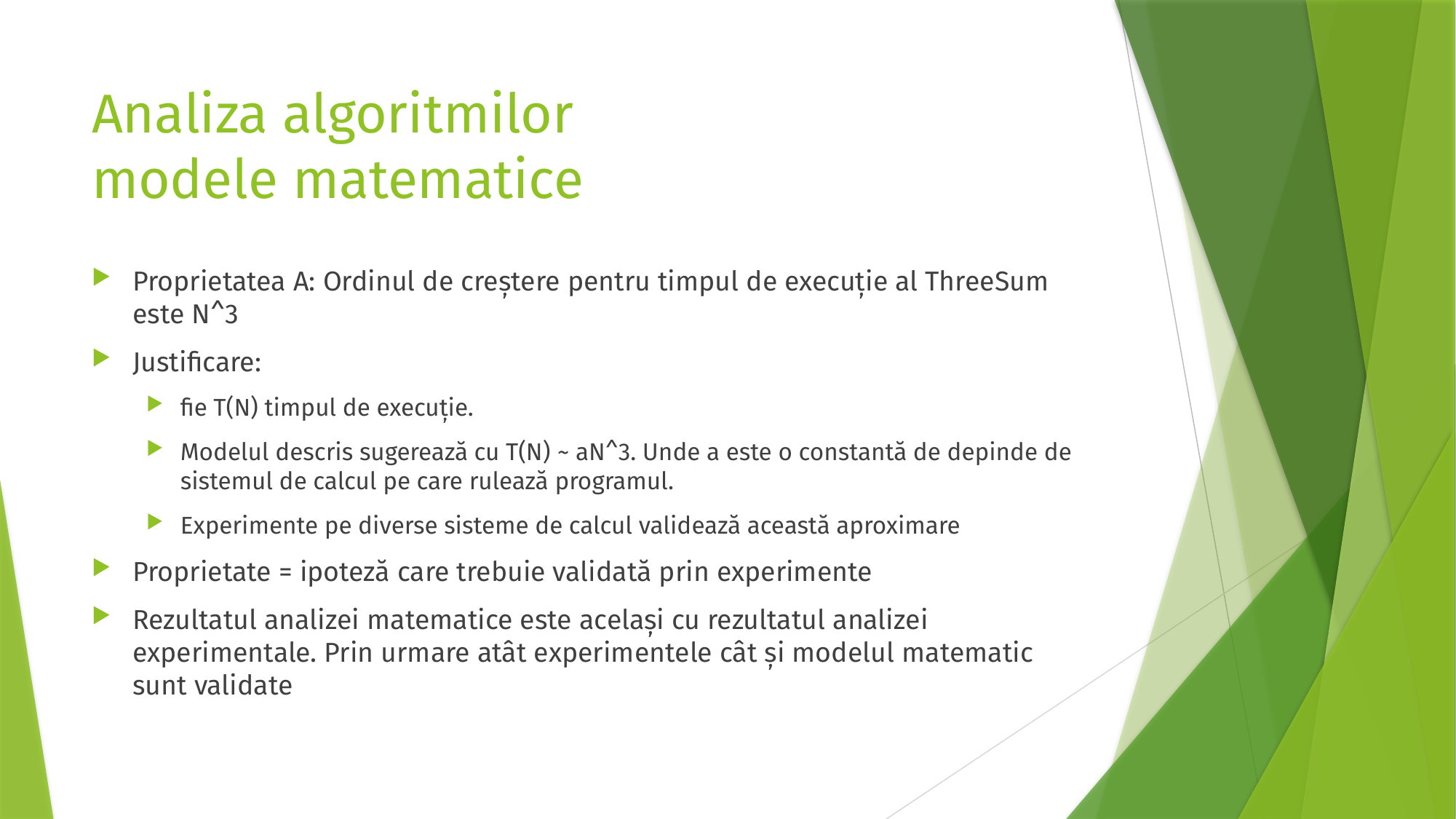

# Analiza algoritmilor modele matematice
Proprietatea A: Ordinul de creștere pentru timpul de execuție al ThreeSum este N^3
Justificare:
fie T(N) timpul de execuție.
Modelul descris sugerează cu T(N) ~ aN^3. Unde a este o constantă de depinde de sistemul de calcul pe care rulează programul.
Experimente pe diverse sisteme de calcul validează această aproximare
Proprietate = ipoteză care trebuie validată prin experimente
Rezultatul analizei matematice este același cu rezultatul analizei experimentale. Prin urmare atât experimentele cât și modelul matematic sunt validate